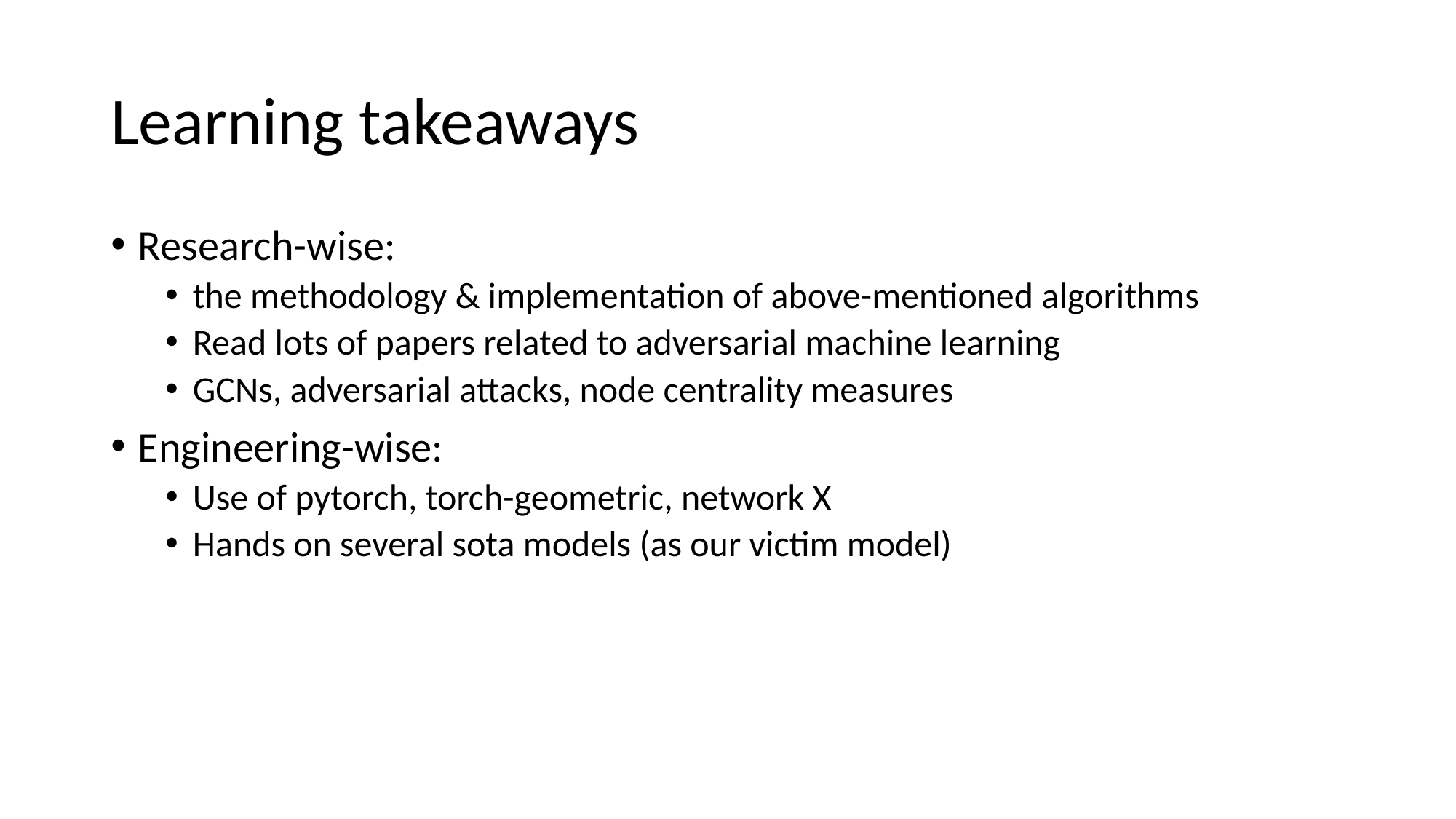

# Learning takeaways
Research-wise:
the methodology & implementation of above-mentioned algorithms
Read lots of papers related to adversarial machine learning
GCNs, adversarial attacks, node centrality measures
Engineering-wise:
Use of pytorch, torch-geometric, network X
Hands on several sota models (as our victim model)